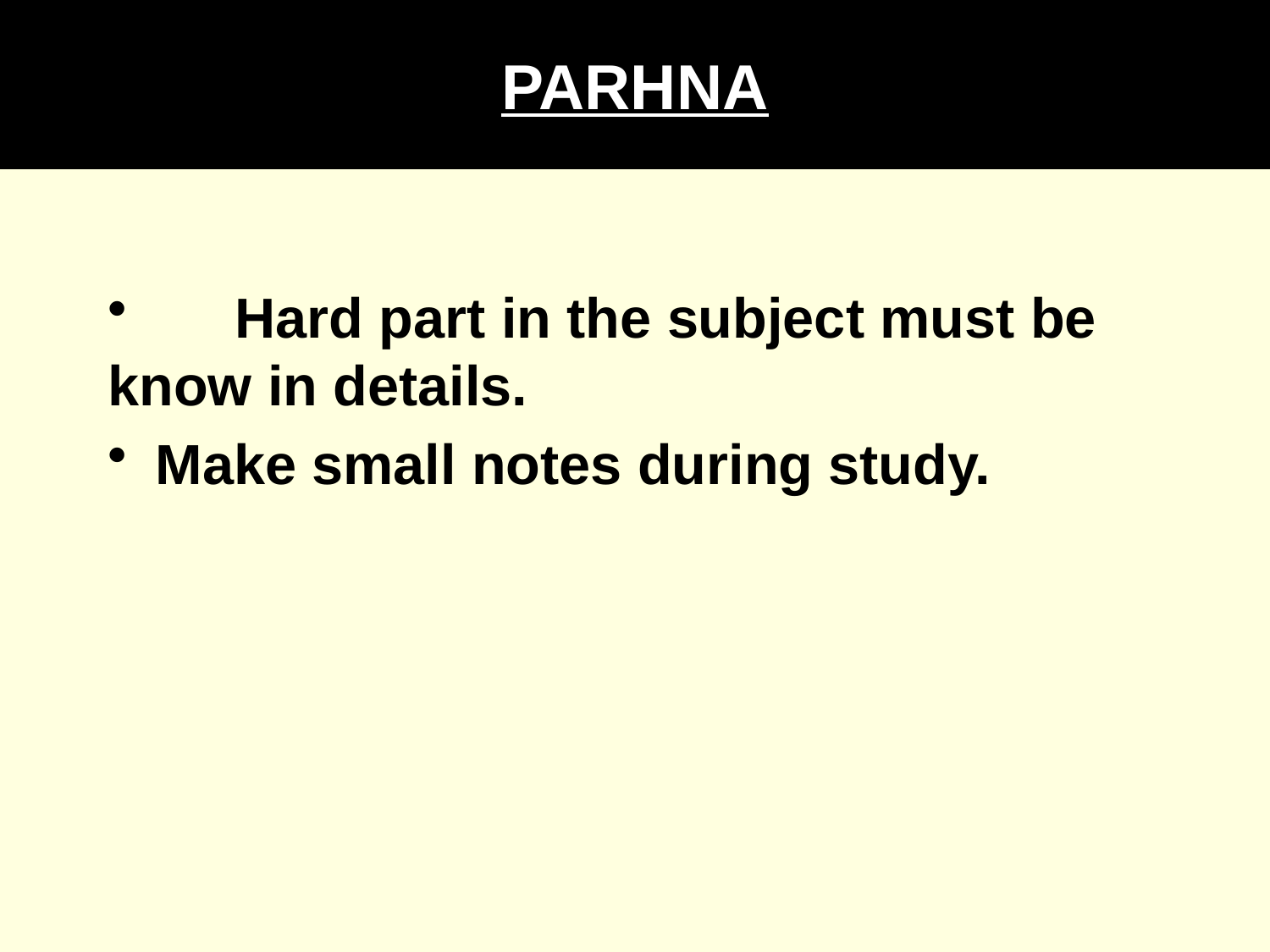

# PARHNA
	Hard part in the subject must be know in details.
Make small notes during study.